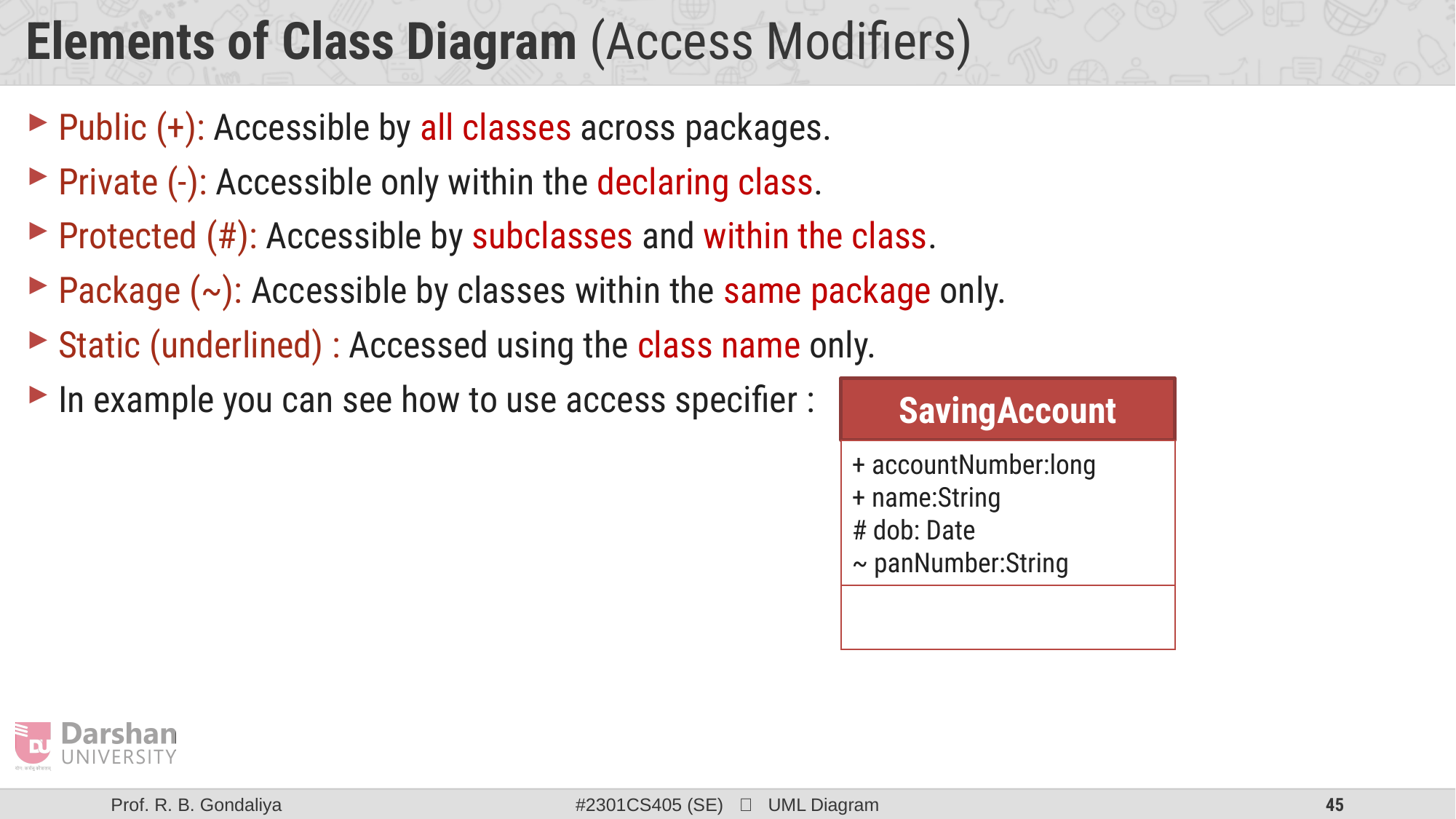

# Elements of Class Diagram (Access Modifiers)
Public (+): Accessible by all classes across packages.
Private (-): Accessible only within the declaring class.
Protected (#): Accessible by subclasses and within the class.
Package (~): Accessible by classes within the same package only.
Static (underlined) : Accessed using the class name only.
In example you can see how to use access specifier :

SavingAccount
+ accountNumber:long
+ name:String
# dob: Date
~ panNumber:String